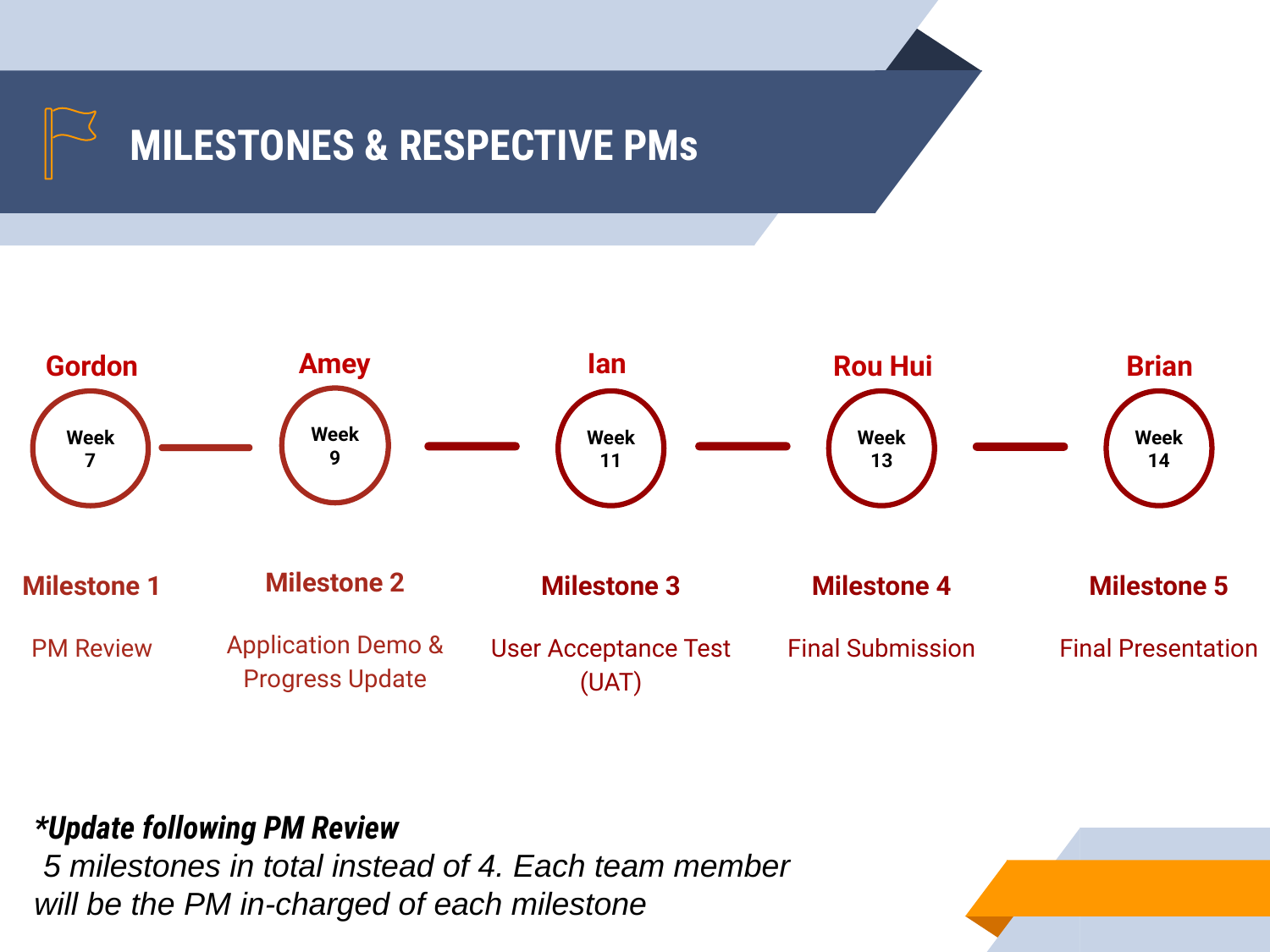

# MILESTONES & RESPECTIVE PMs

Amey
Ian
Gordon
Rou Hui
Brian
Week 9
Milestone 2
Application Demo & Progress Update
Week 13
Milestone 4
Final Submission
Week 14
Milestone 5
Final Presentation
Week 11
Milestone 3
User Acceptance Test (UAT)
Week 7
Milestone 1
PM Review

*Update following PM Review
 5 milestones in total instead of 4. Each team member will be the PM in-charged of each milestone